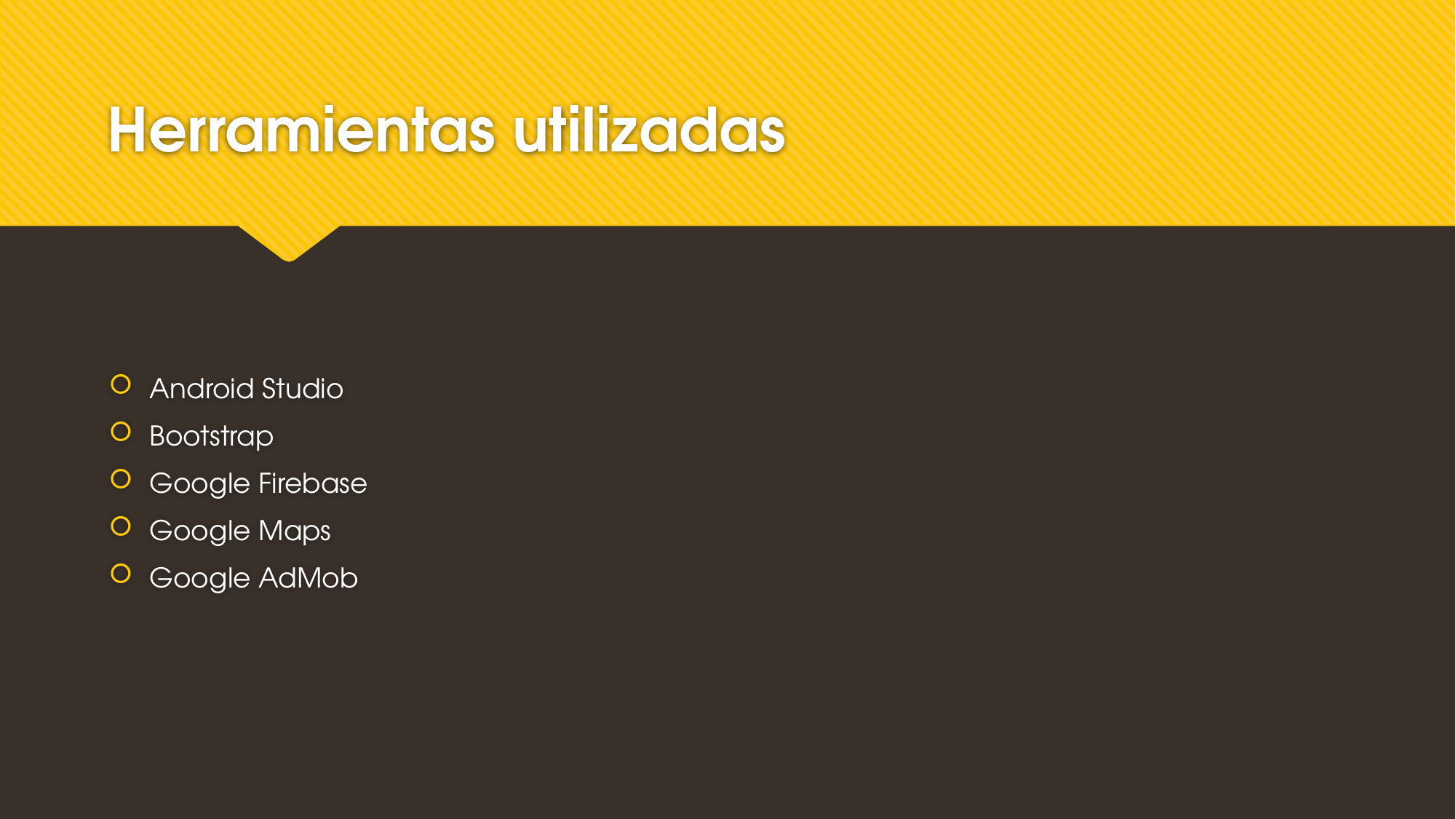

# Herramientas utilizadas
Android Studio
Bootstrap
Google Firebase
Google Maps
Google AdMob